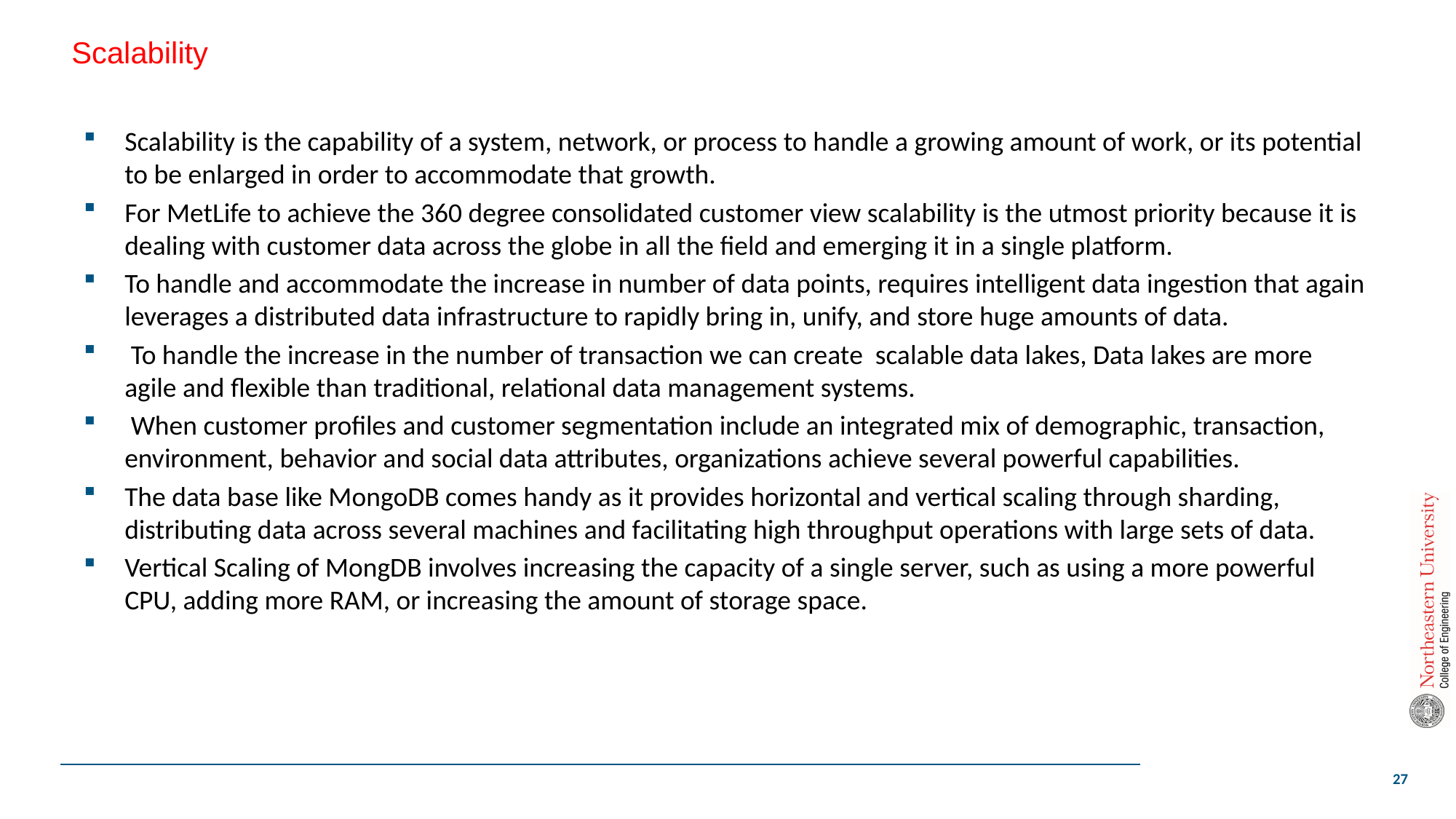

# Scalability
Scalability is the capability of a system, network, or process to handle a growing amount of work, or its potential to be enlarged in order to accommodate that growth.
For MetLife to achieve the 360 degree consolidated customer view scalability is the utmost priority because it is dealing with customer data across the globe in all the field and emerging it in a single platform.
To handle and accommodate the increase in number of data points, requires intelligent data ingestion that again leverages a distributed data infrastructure to rapidly bring in, unify, and store huge amounts of data.
 To handle the increase in the number of transaction we can create  scalable data lakes, Data lakes are more agile and flexible than traditional, relational data management systems.
 When customer profiles and customer segmentation include an integrated mix of demographic, transaction, environment, behavior and social data attributes, organizations achieve several powerful capabilities.
The data base like MongoDB comes handy as it provides horizontal and vertical scaling through sharding, distributing data across several machines and facilitating high throughput operations with large sets of data.
Vertical Scaling of MongDB involves increasing the capacity of a single server, such as using a more powerful CPU, adding more RAM, or increasing the amount of storage space.